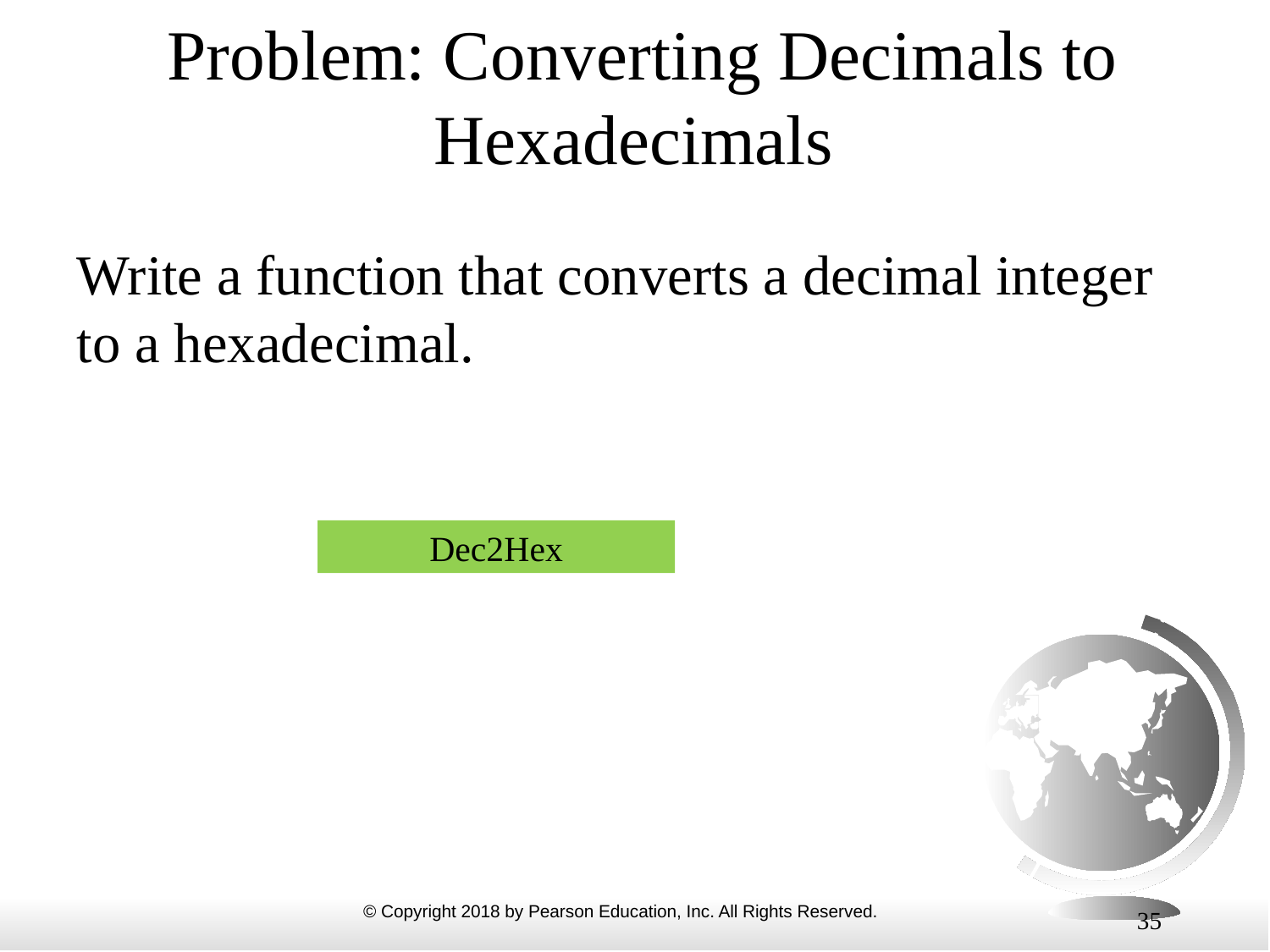

# Problem: Converting Decimals to Hexadecimals
Write a function that converts a decimal integer to a hexadecimal.
Dec2Hex
35